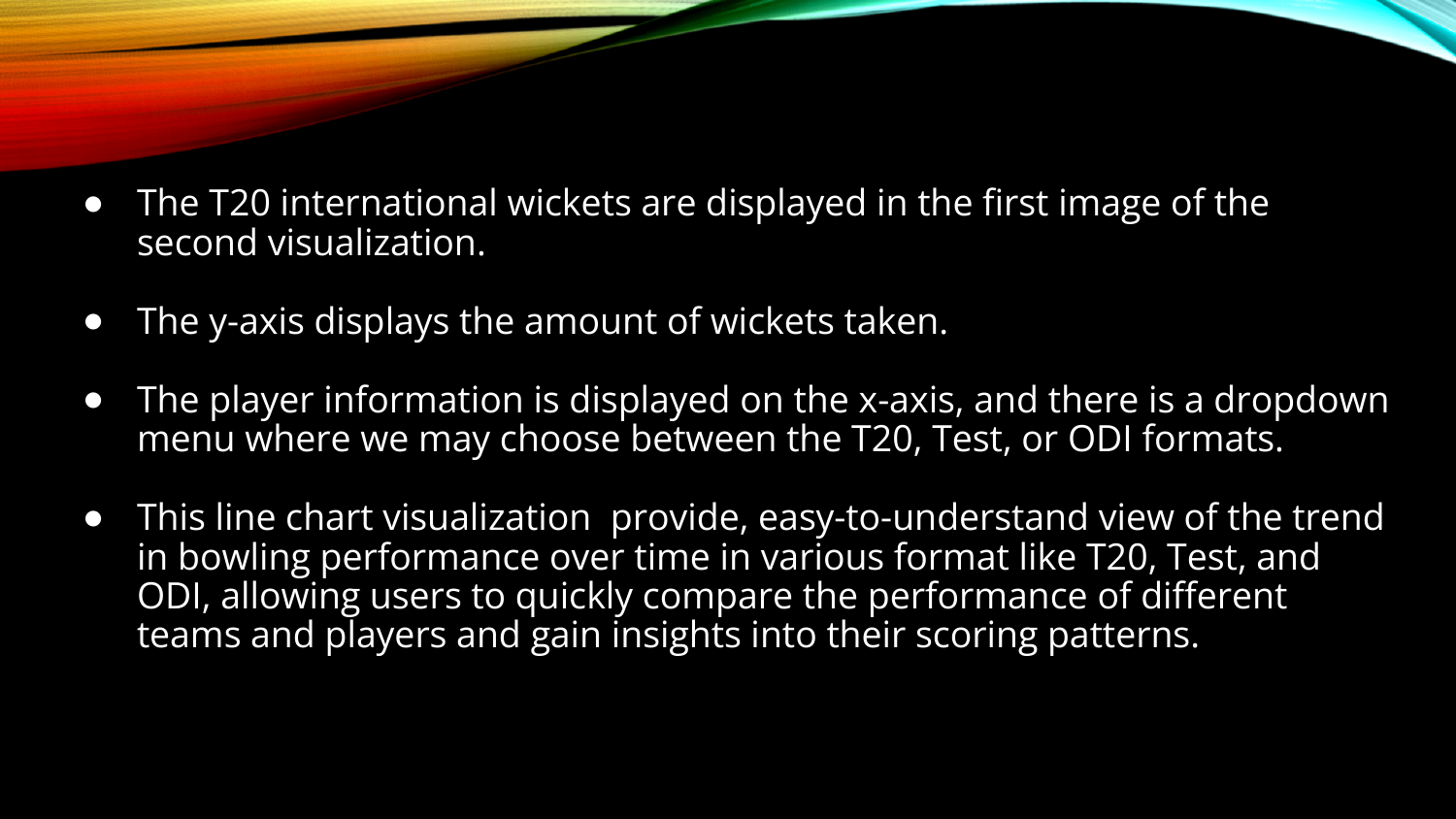

The T20 international wickets are displayed in the first image of the second visualization.

The y-axis displays the amount of wickets taken.

The player information is displayed on the x-axis, and there is a dropdown menu where we may choose between the T20, Test, or ODI formats.

This line chart visualization  provide, easy-to-understand view of the trend in bowling performance over time in various format like T20, Test, and ODI, allowing users to quickly compare the performance of different teams and players and gain insights into their scoring patterns.